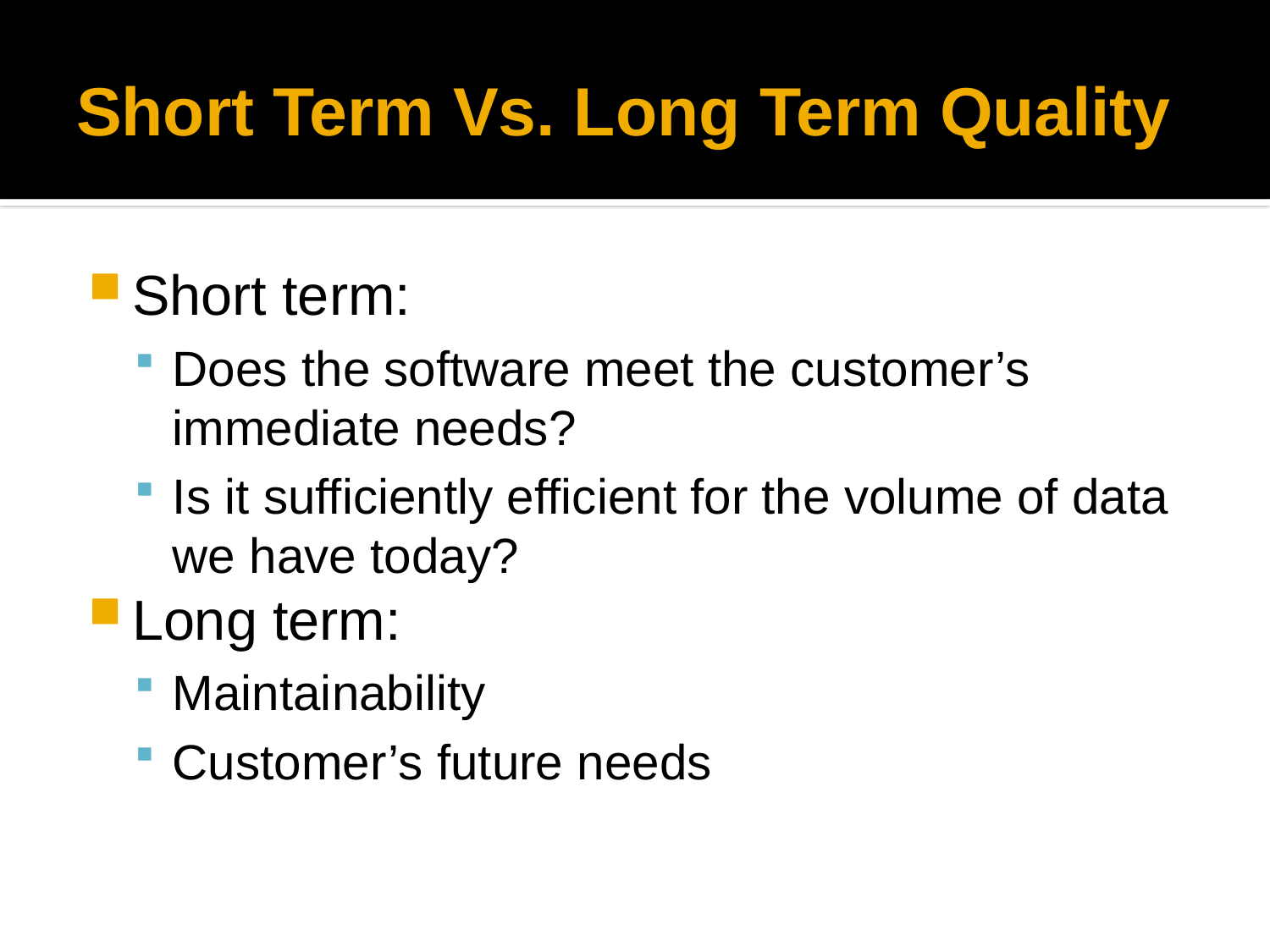

# Short Term Vs. Long Term Quality
Short term:
Does the software meet the customer’s immediate needs?
Is it sufficiently efficient for the volume of data we have today?
Long term:
Maintainability
Customer’s future needs